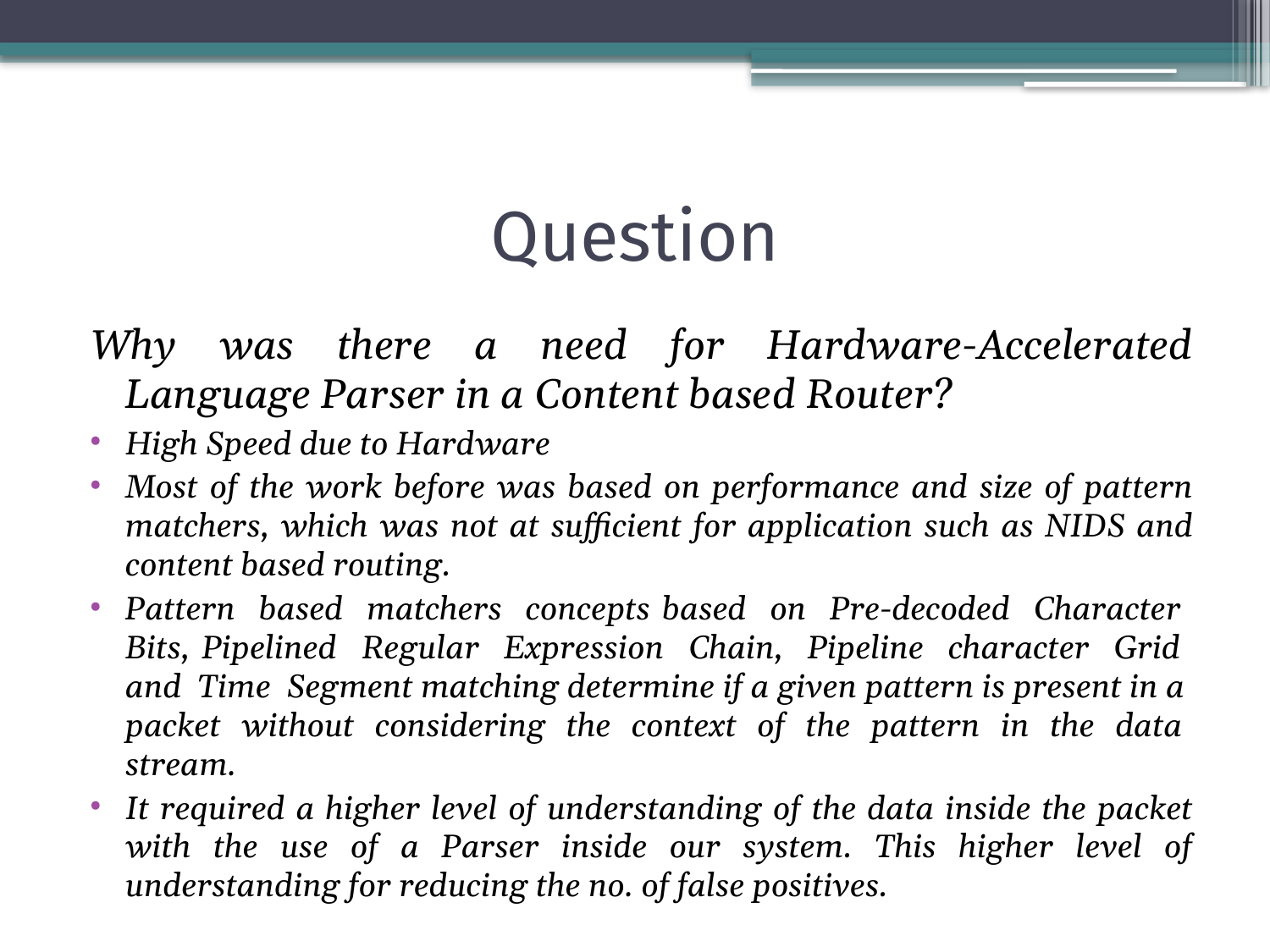

# Question
Why was there a need for Hardware-Accelerated Language Parser in a Content based Router?
High Speed due to Hardware
Most of the work before was based on performance and size of pattern matchers, which was not at sufficient for application such as NIDS and content based routing.
Pattern  based  matchers  concepts based  on  Pre-decoded  Character  Bits, Pipelined  Regular  Expression  Chain,  Pipeline  character  Grid  and  Time  Segment matching determine if a given pattern is present in a  packet  without  considering  the  context  of  the  pattern  in  the  data  stream.
It required a higher level of understanding of the data inside the packet with  the  use  of  a  Parser  inside  our  system.  This  higher  level  of understanding for reducing the no. of false positives.